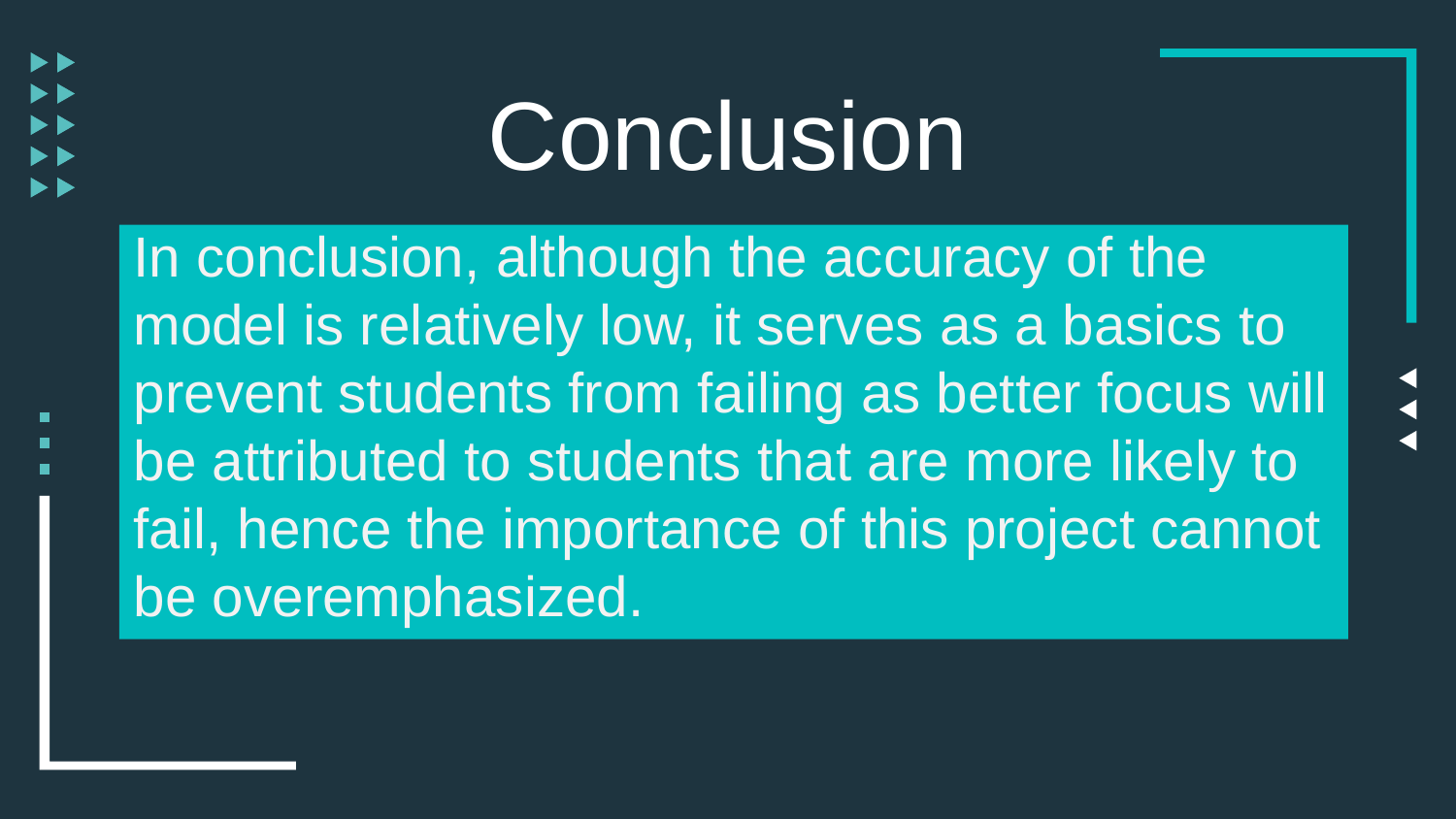

# Conclusion
In conclusion, although the accuracy of the model is relatively low, it serves as a basics to prevent students from failing as better focus will be attributed to students that are more likely to fail, hence the importance of this project cannot be overemphasized.